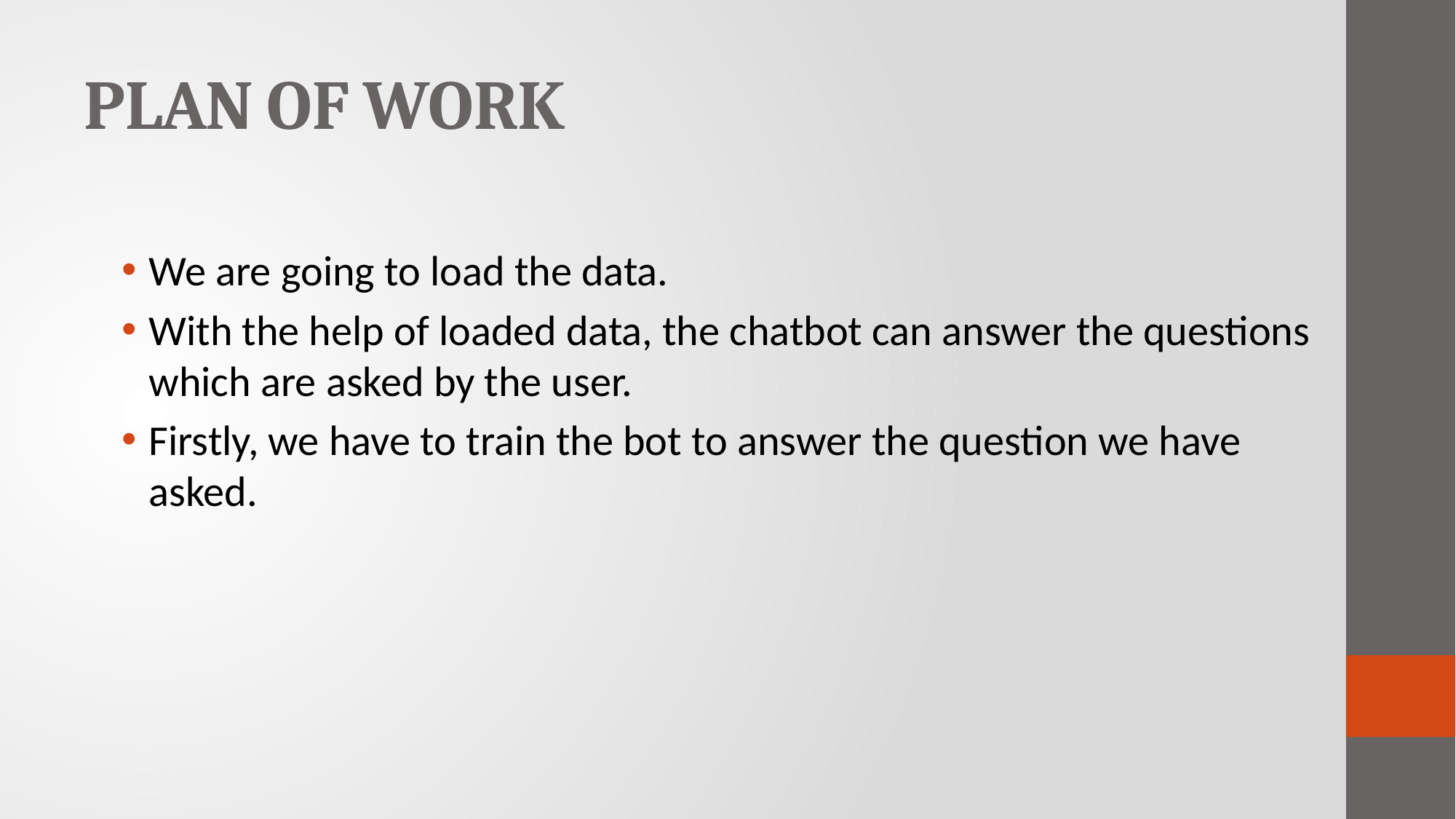

# PLAN OF WORK
We are going to load the data.
With the help of loaded data, the chatbot can answer the questions which are asked by the user.
Firstly, we have to train the bot to answer the question we have asked.